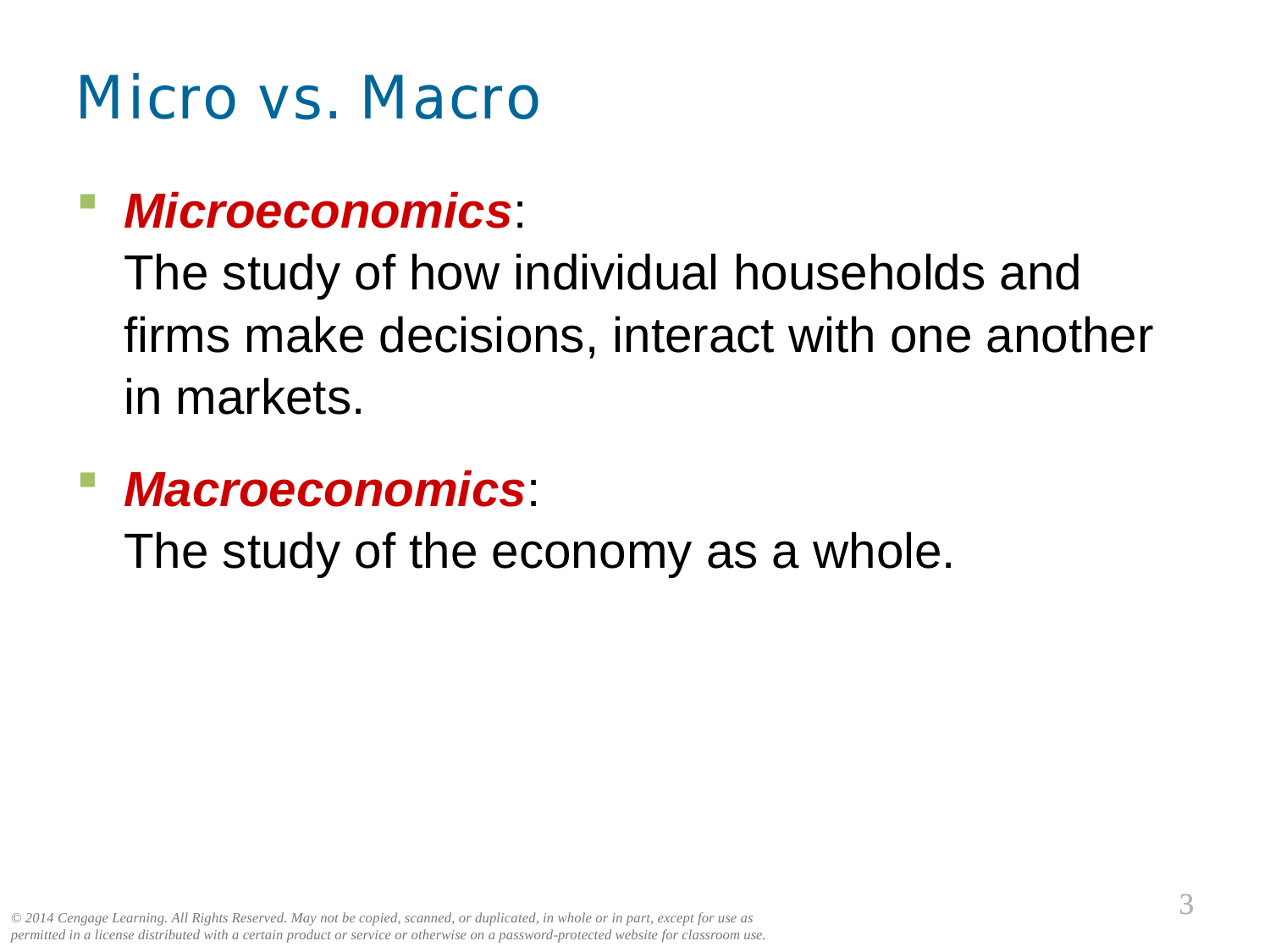

# Micro vs. Macro
Microeconomics:
The study of how individual households and firms make decisions, interact with one another in markets.
Macroeconomics:
The study of the economy as a whole.